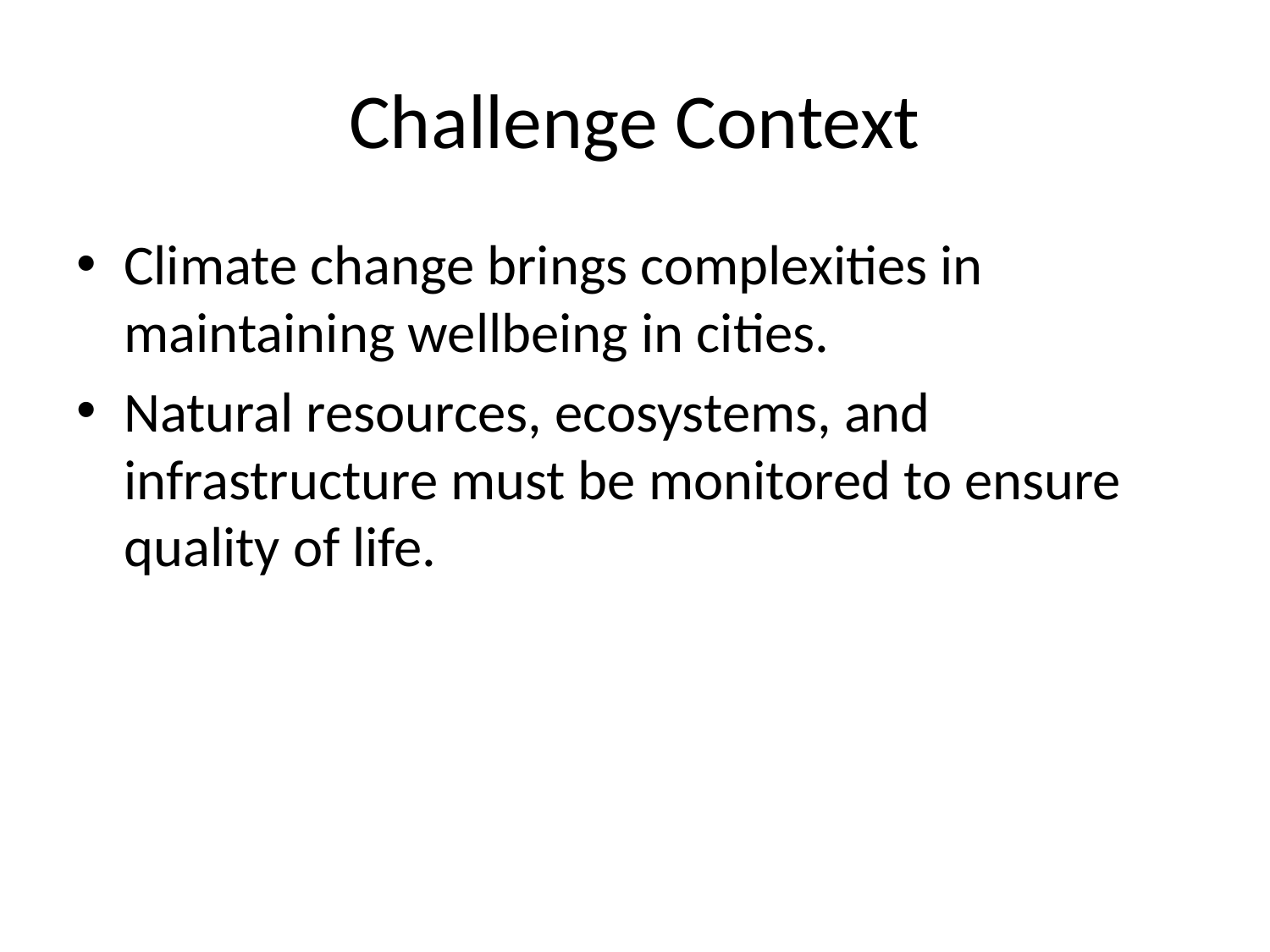

# Challenge Context
Climate change brings complexities in maintaining wellbeing in cities.
Natural resources, ecosystems, and infrastructure must be monitored to ensure quality of life.